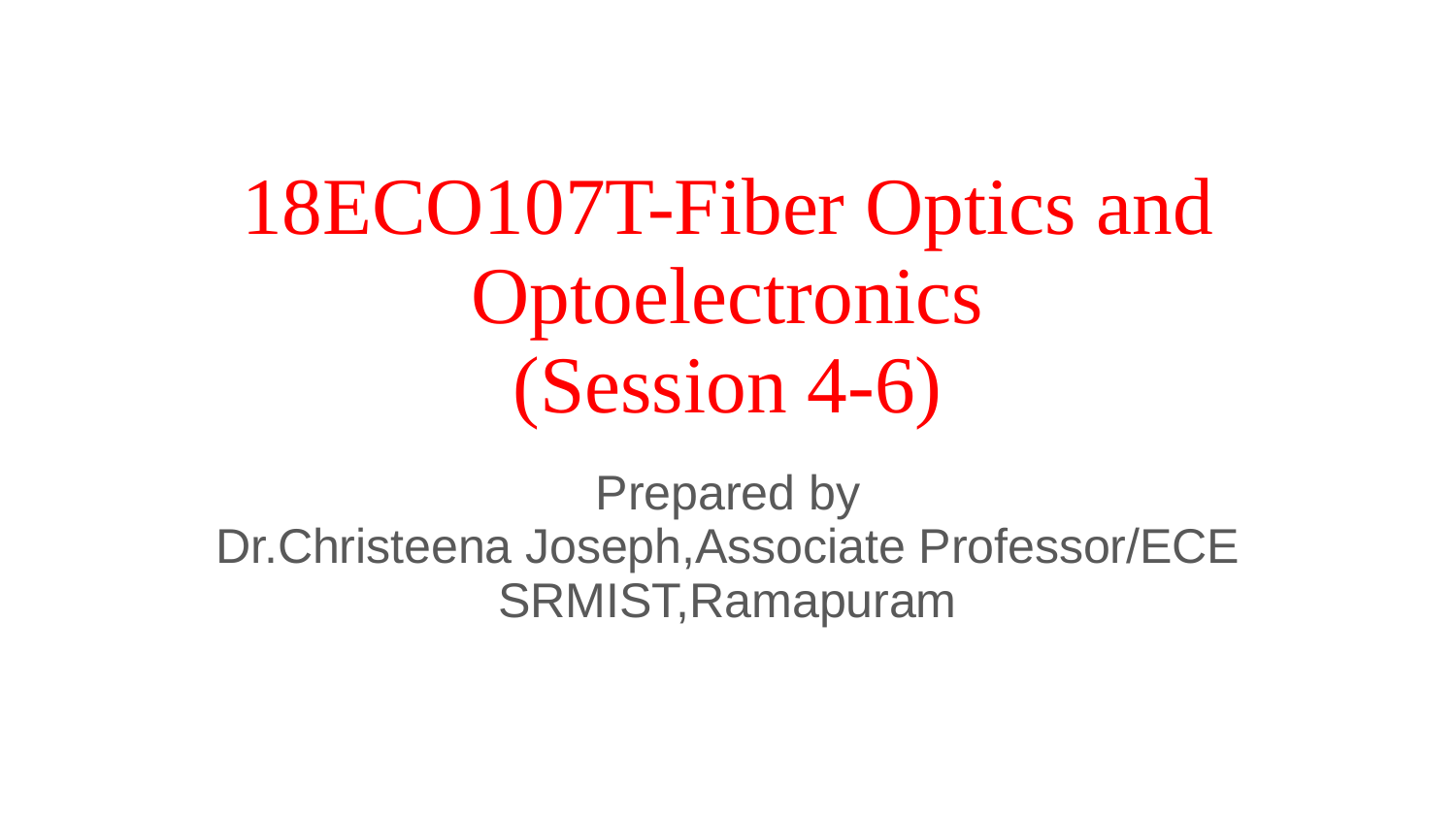

# 18ECO107T-Fiber Optics and Optoelectronics
(Session 4-6)
Prepared by
Dr.Christeena Joseph,Associate Professor/ECE
SRMIST,Ramapuram